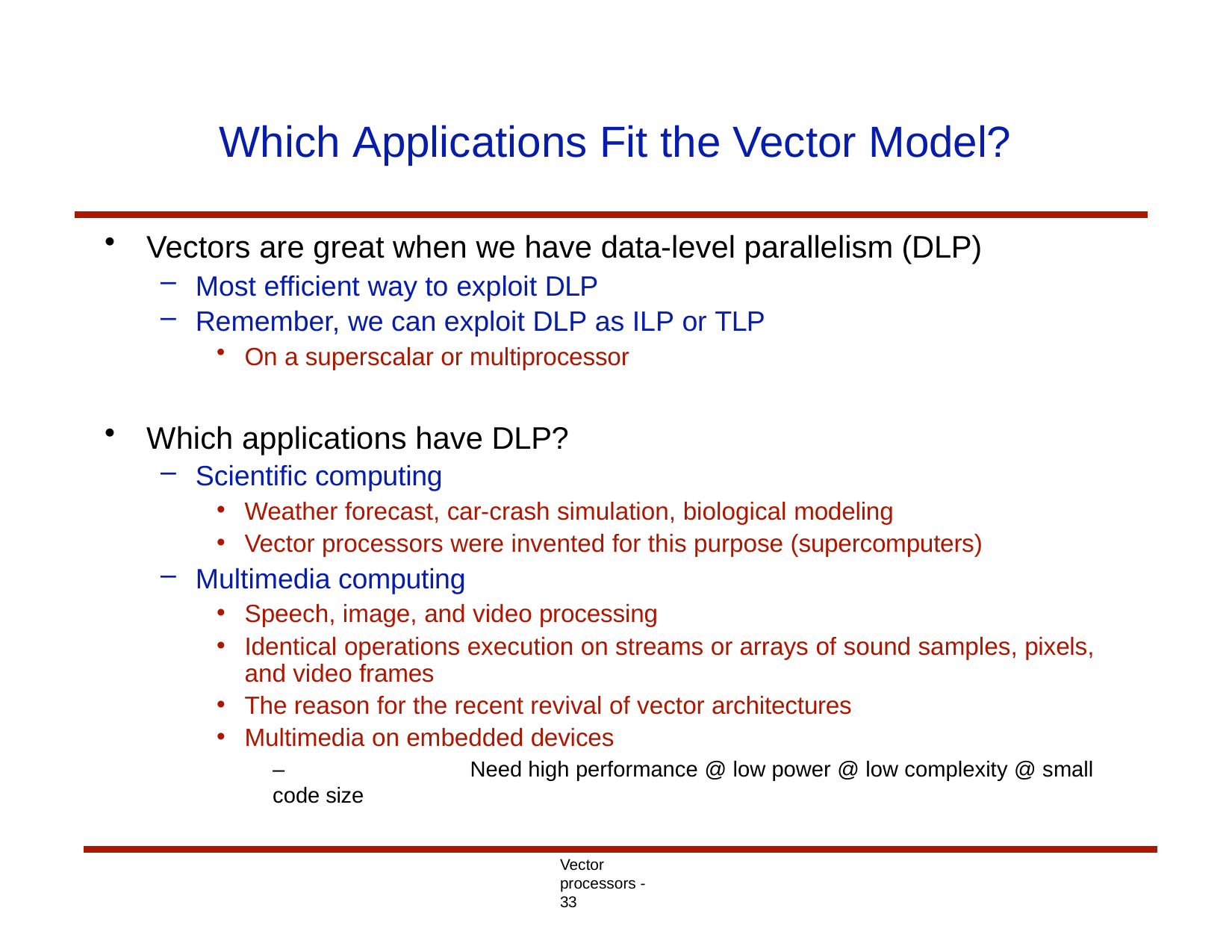

# Which Applications Fit the Vector Model?
Vectors are great when we have data-level parallelism (DLP)
Most efficient way to exploit DLP
Remember, we can exploit DLP as ILP or TLP
On a superscalar or multiprocessor

Which applications have DLP?
Scientific computing
Weather forecast, car-crash simulation, biological modeling
Vector processors were invented for this purpose (supercomputers)
Multimedia computing
Speech, image, and video processing
Identical operations execution on streams or arrays of sound samples, pixels, and video frames
The reason for the recent revival of vector architectures
Multimedia on embedded devices
–	Need high performance @ low power @ low complexity @ small code size

Vector processors - 33